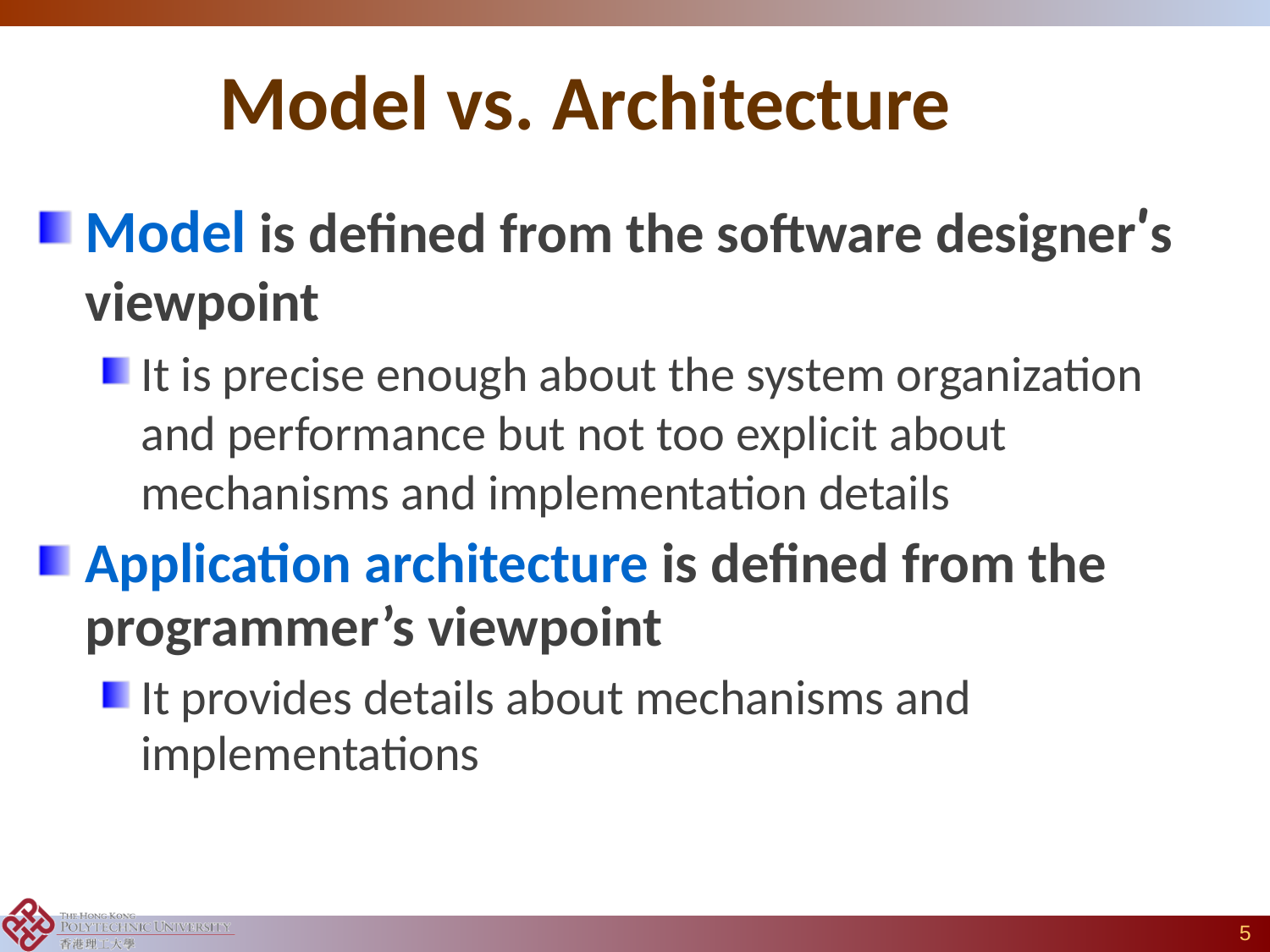

# Model vs. Architecture
Model is defined from the software designer’s viewpoint
It is precise enough about the system organization and performance but not too explicit about mechanisms and implementation details
Application architecture is defined from the programmer’s viewpoint
It provides details about mechanisms and implementations